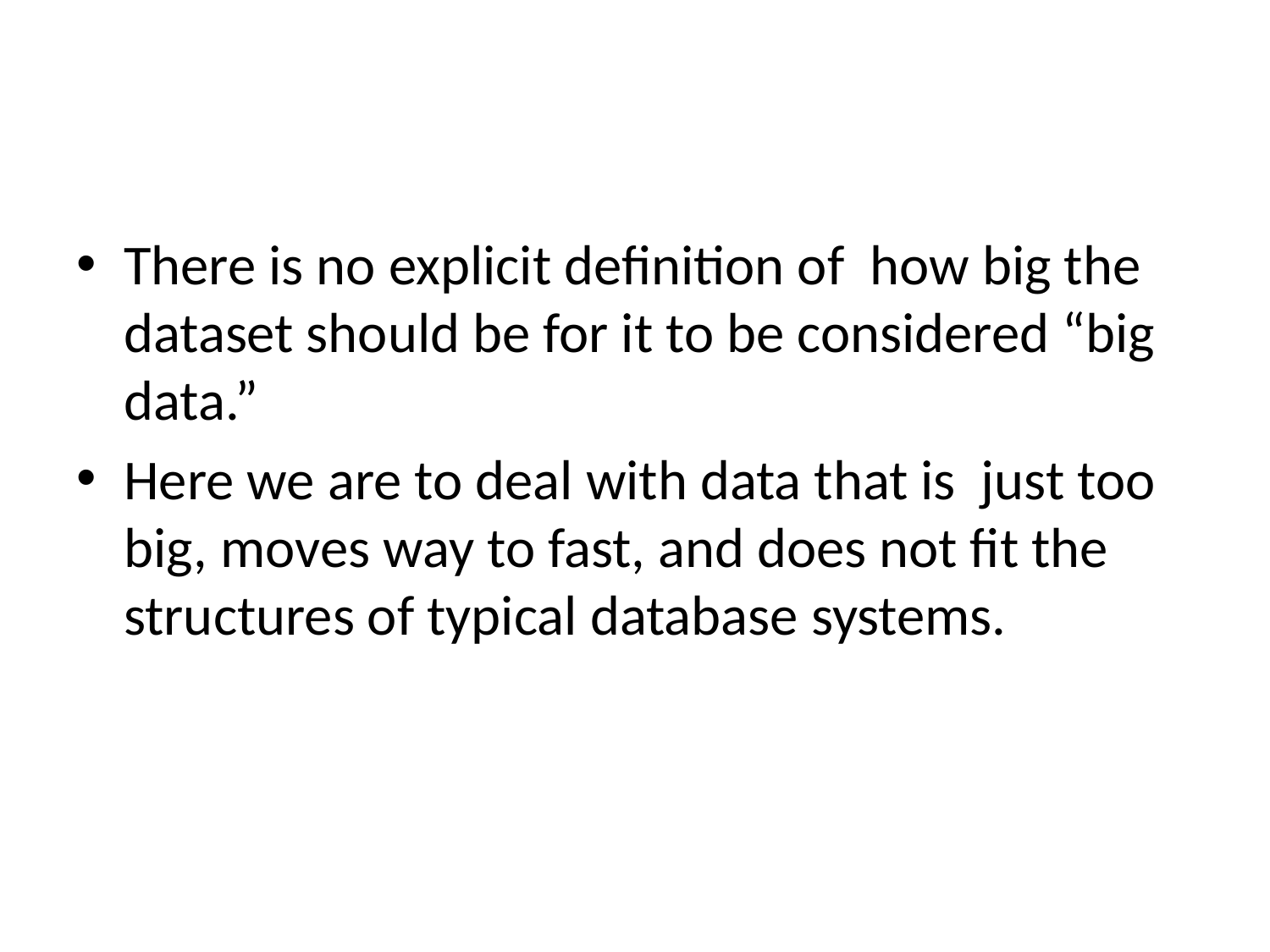

#
There is no explicit definition of  how big the dataset should be for it to be considered “big data.”
Here we are to deal with data that is  just too big, moves way to fast, and does not fit the structures of typical database systems.